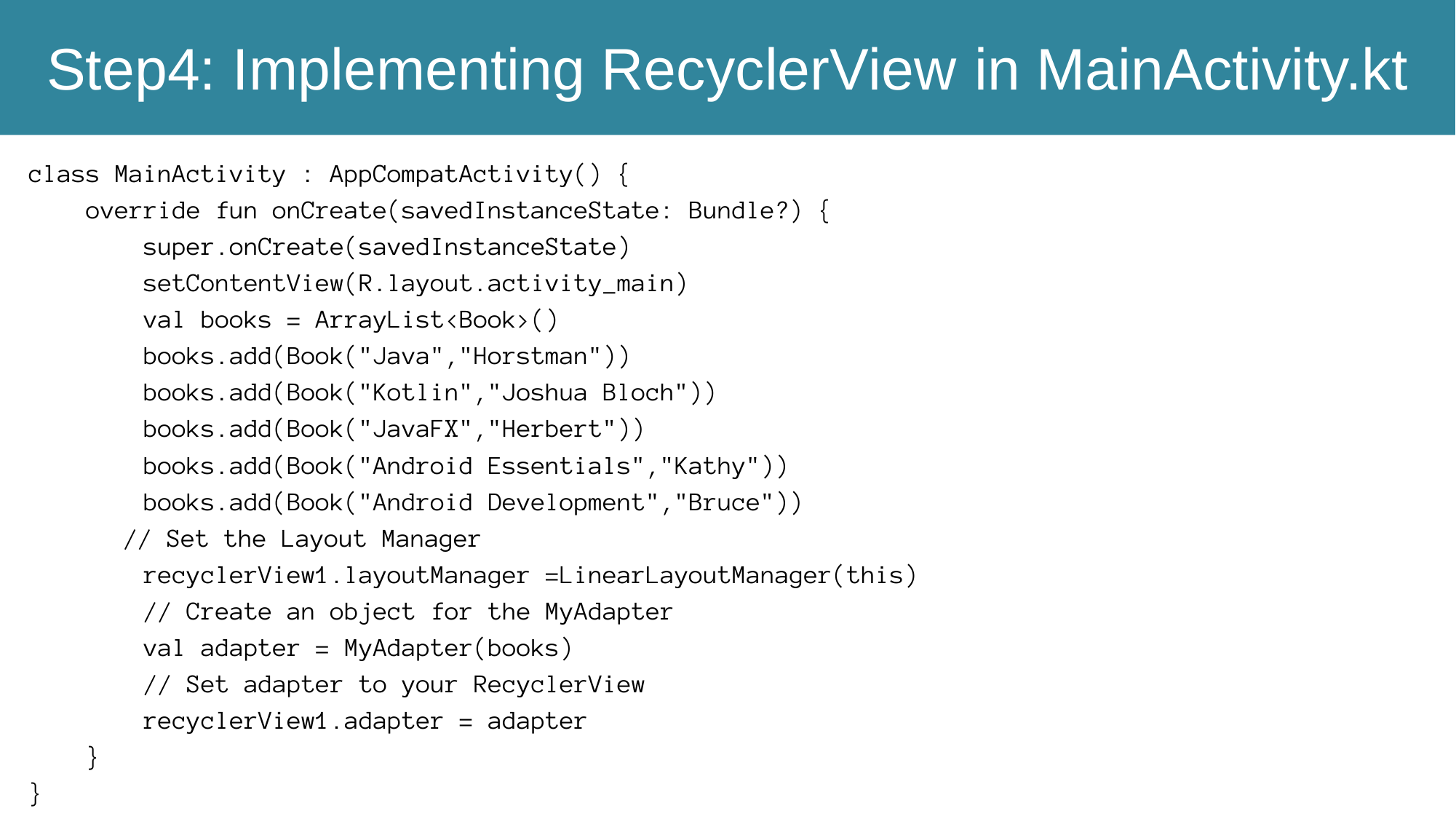

# Step4: Implementing RecyclerView in MainActivity.kt
class MainActivity : AppCompatActivity() {
    override fun onCreate(savedInstanceState: Bundle?) {
        super.onCreate(savedInstanceState)
        setContentView(R.layout.activity_main)
        val books = ArrayList<Book>()
        books.add(Book("Java","Horstman"))
        books.add(Book("Kotlin","Joshua Bloch"))
        books.add(Book("JavaFX","Herbert"))
        books.add(Book("Android Essentials","Kathy"))
        books.add(Book("Android Development","Bruce"))
	// Set the Layout Manager
        recyclerView1.layoutManager =LinearLayoutManager(this)
        // Create an object for the MyAdapter
        val adapter = MyAdapter(books)
        // Set adapter to your RecyclerView
        recyclerView1.adapter = adapter
    }
}